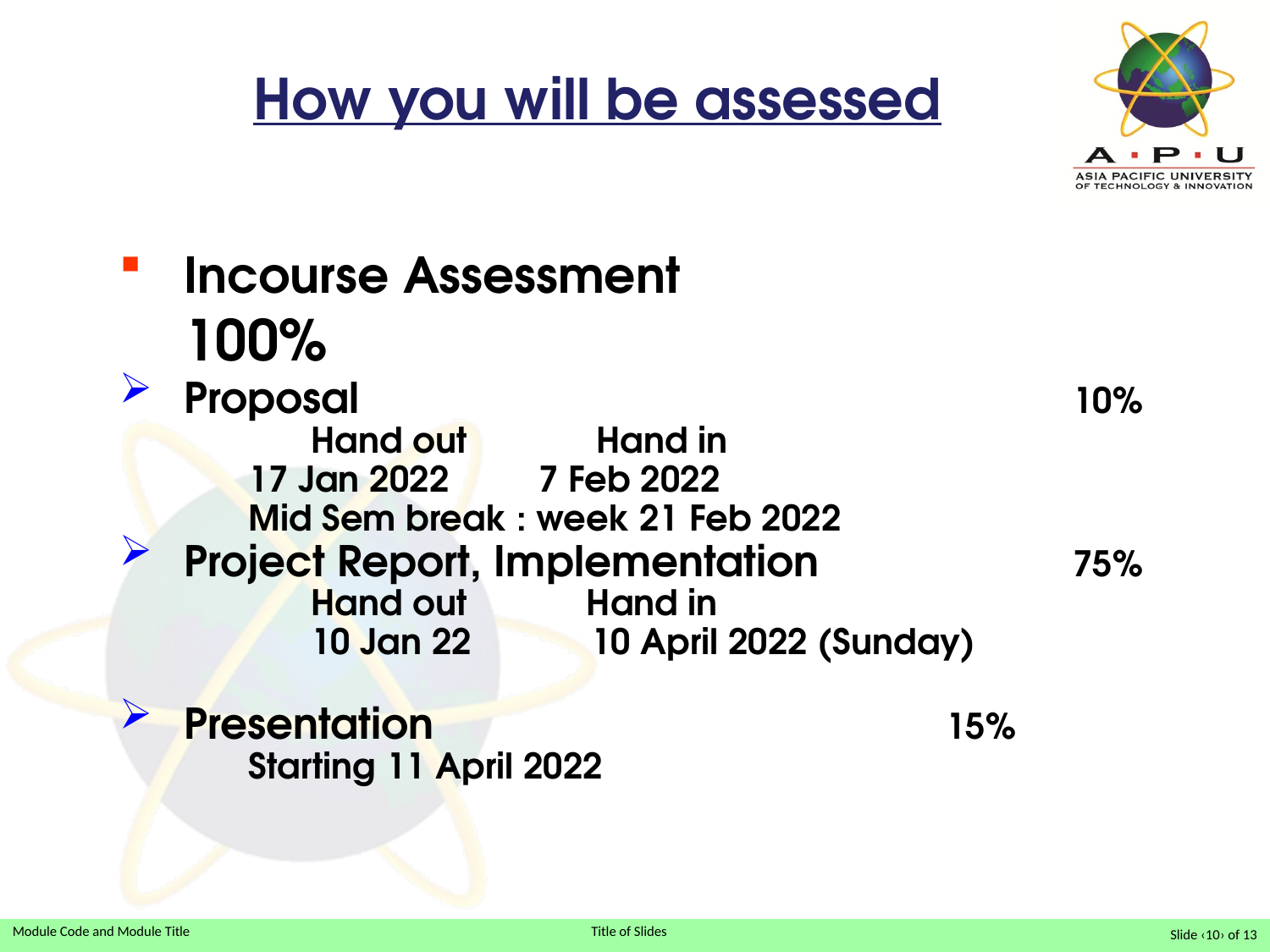

How you will be assessed
Incourse Assessment 			100%
Proposal						10%
		Hand out             Hand in
             17 Jan 2022         7 Feb 2022
             Mid Sem break : week 21 Feb 2022
Project Report, Implementation		75%
		Hand out            Hand in
		10 Jan 22            10 April 2022 (Sunday)

Presentation					15%
             Starting 11 April 2022

Slide ‹10› of 13